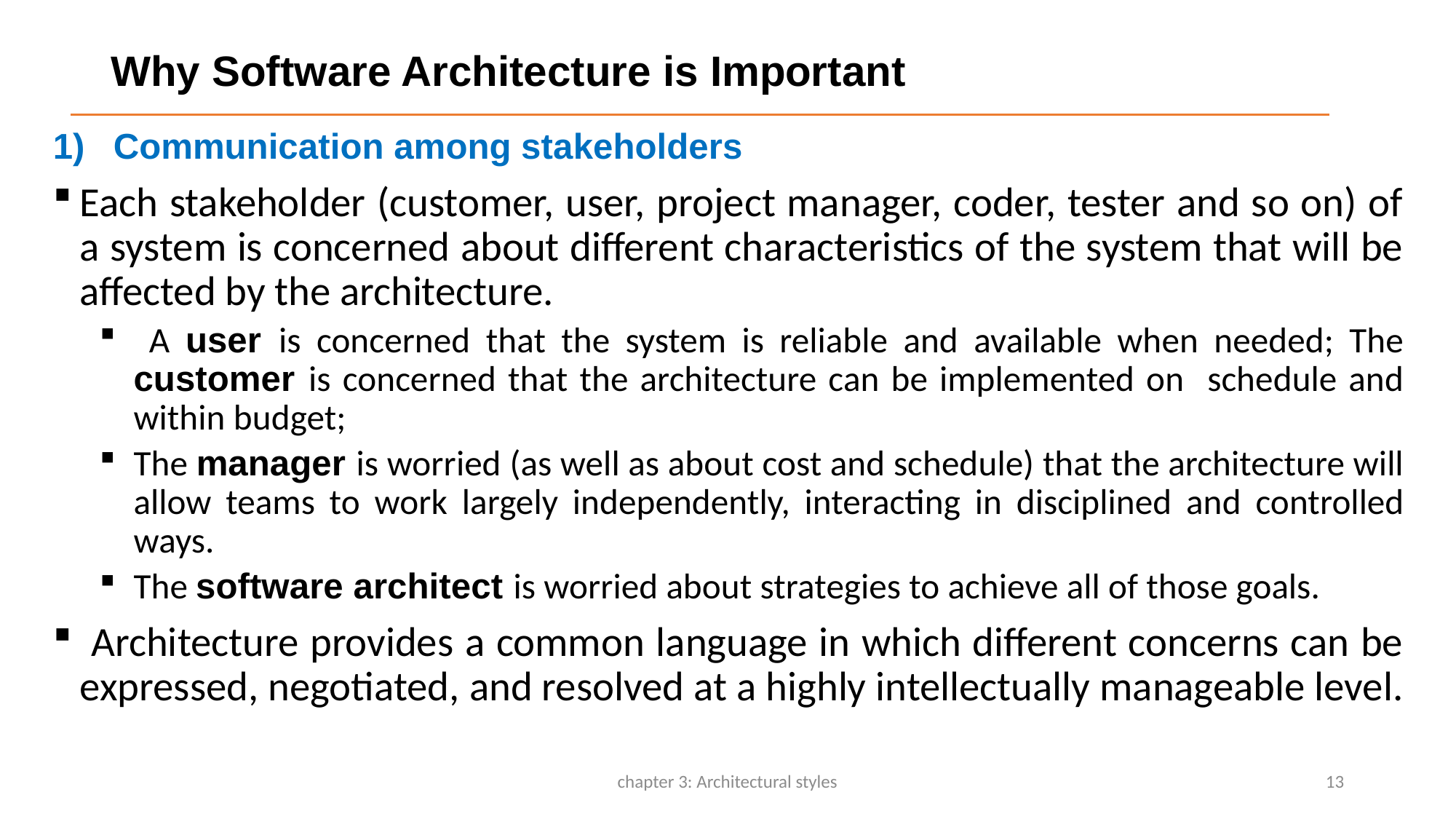

# Why Software Architecture is Important
Communication among stakeholders
Each stakeholder (customer, user, project manager, coder, tester and so on) of a system is concerned about different characteristics of the system that will be affected by the architecture.
 A user is concerned that the system is reliable and available when needed; The customer is concerned that the architecture can be implemented on  schedule and within budget;
The manager is worried (as well as about cost and schedule) that the architecture will allow teams to work largely independently, interacting in disciplined and controlled ways.
The software architect is worried about strategies to achieve all of those goals.
 Architecture provides a common language in which different concerns can be expressed, negotiated, and resolved at a highly intellectually manageable level.

chapter 3: Architectural styles
13